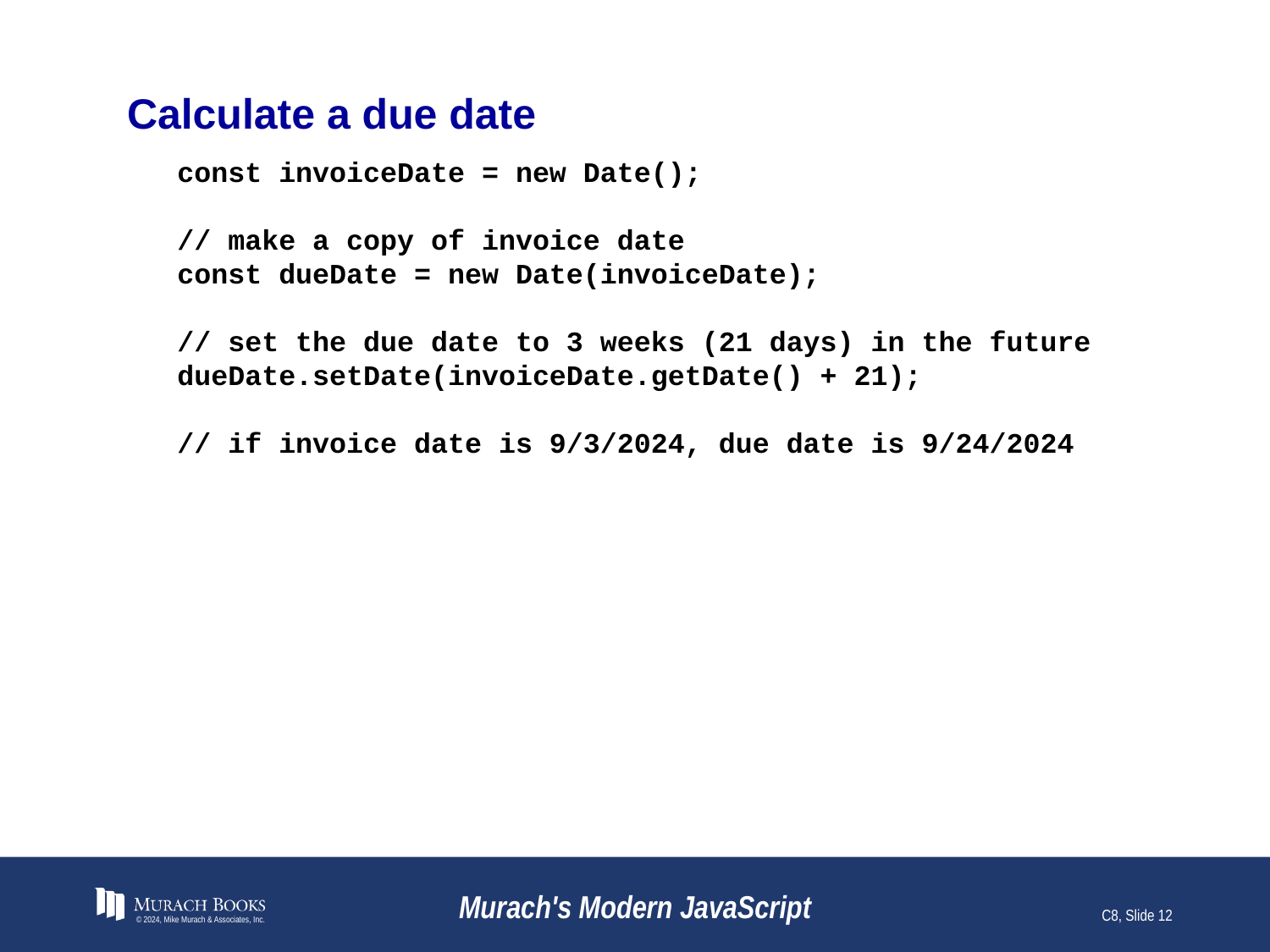

# Calculate a due date
const invoiceDate = new Date();

// make a copy of invoice date
const dueDate = new Date(invoiceDate);

// set the due date to 3 weeks (21 days) in the future
dueDate.setDate(invoiceDate.getDate() + 21);

// if invoice date is 9/3/2024, due date is 9/24/2024

© 2024, Mike Murach & Associates, Inc.
Murach's Modern JavaScript

C8, Slide 12